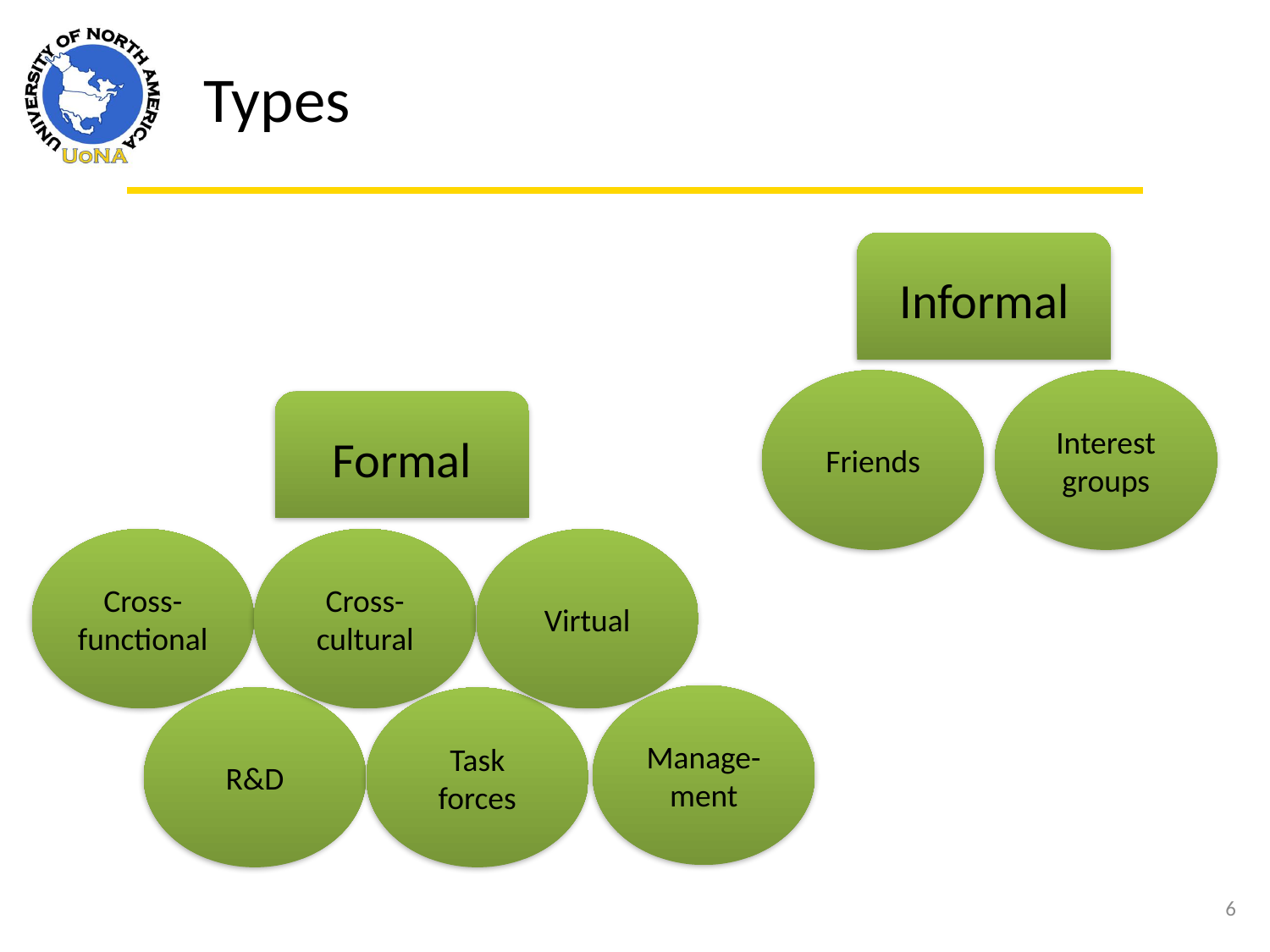

Types
Informal
Friends
Interest groups
Formal
Cross-functional
Cross-cultural
Virtual
Manage-ment
R&D
Task forces
6